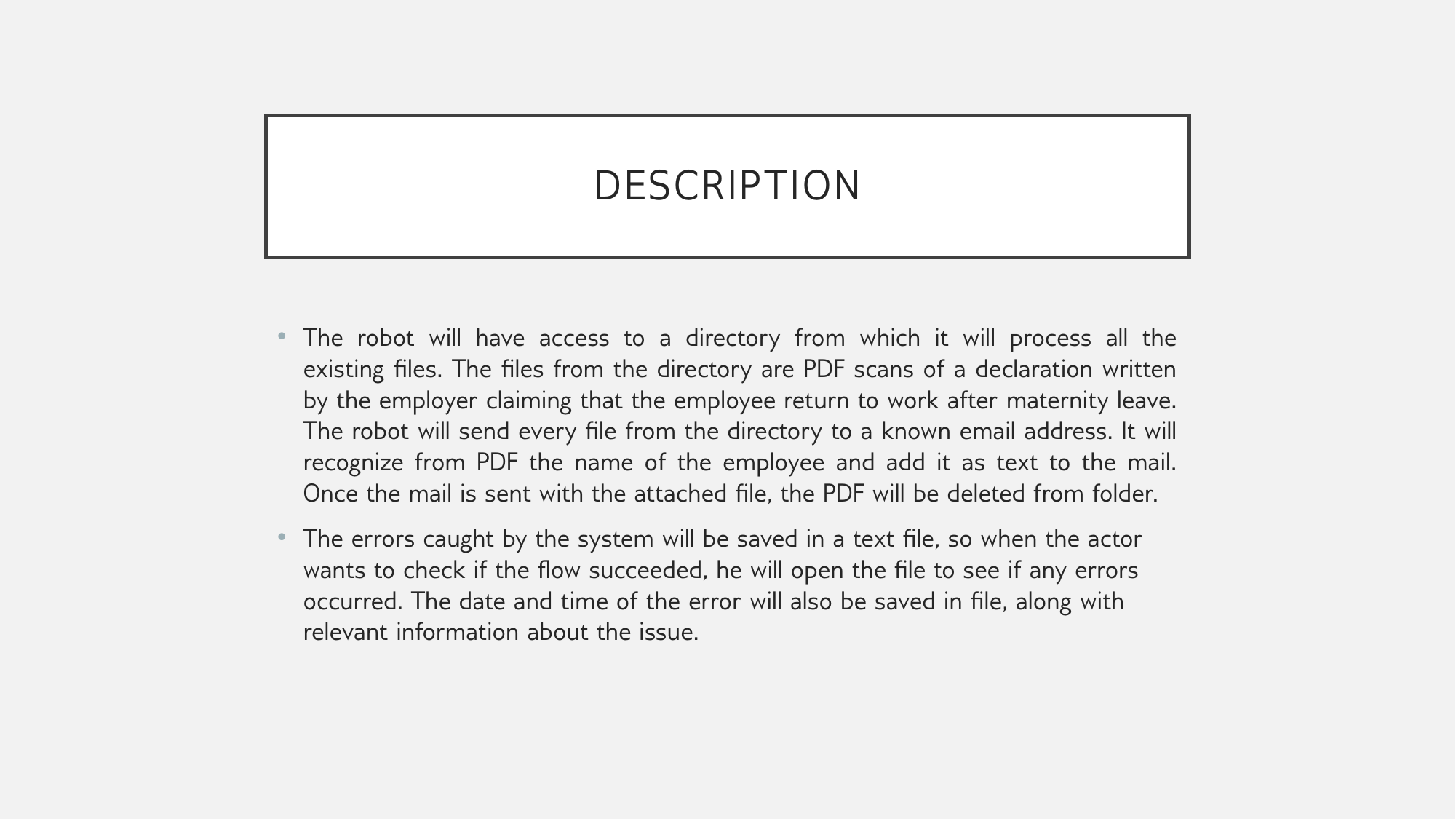

# Description
The robot will have access to a directory from which it will process all the existing files. The files from the directory are PDF scans of a declaration written by the employer claiming that the employee return to work after maternity leave. The robot will send every file from the directory to a known email address. It will recognize from PDF the name of the employee and add it as text to the mail. Once the mail is sent with the attached file, the PDF will be deleted from folder.
The errors caught by the system will be saved in a text file, so when the actor wants to check if the flow succeeded, he will open the file to see if any errors occurred. The date and time of the error will also be saved in file, along with relevant information about the issue.